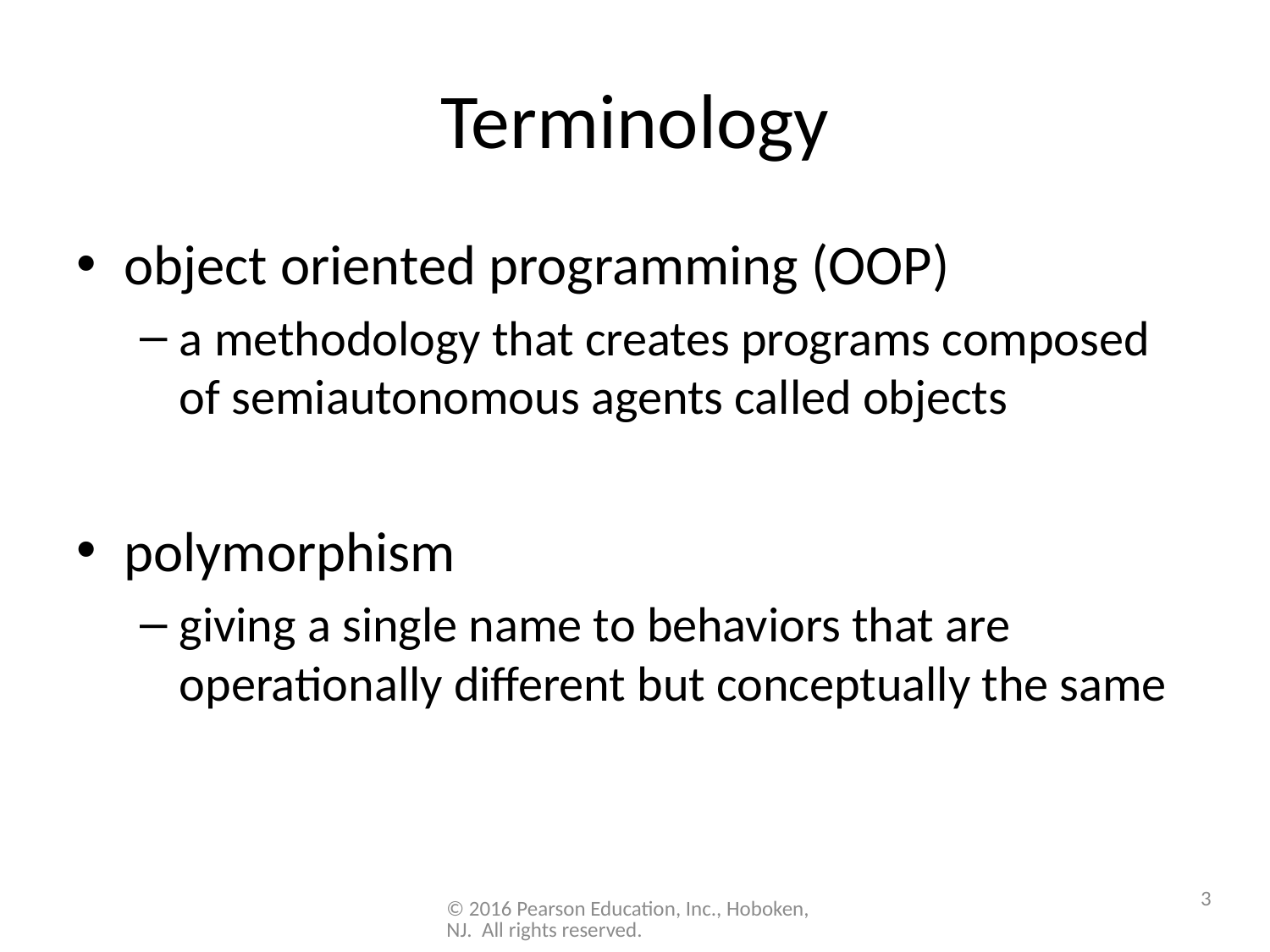

# Terminology
object oriented programming (OOP)
a methodology that creates programs composed of semiautonomous agents called objects

polymorphism
giving a single name to behaviors that are operationally different but conceptually the same
3
© 2016 Pearson Education, Inc., Hoboken, NJ.  All rights reserved.